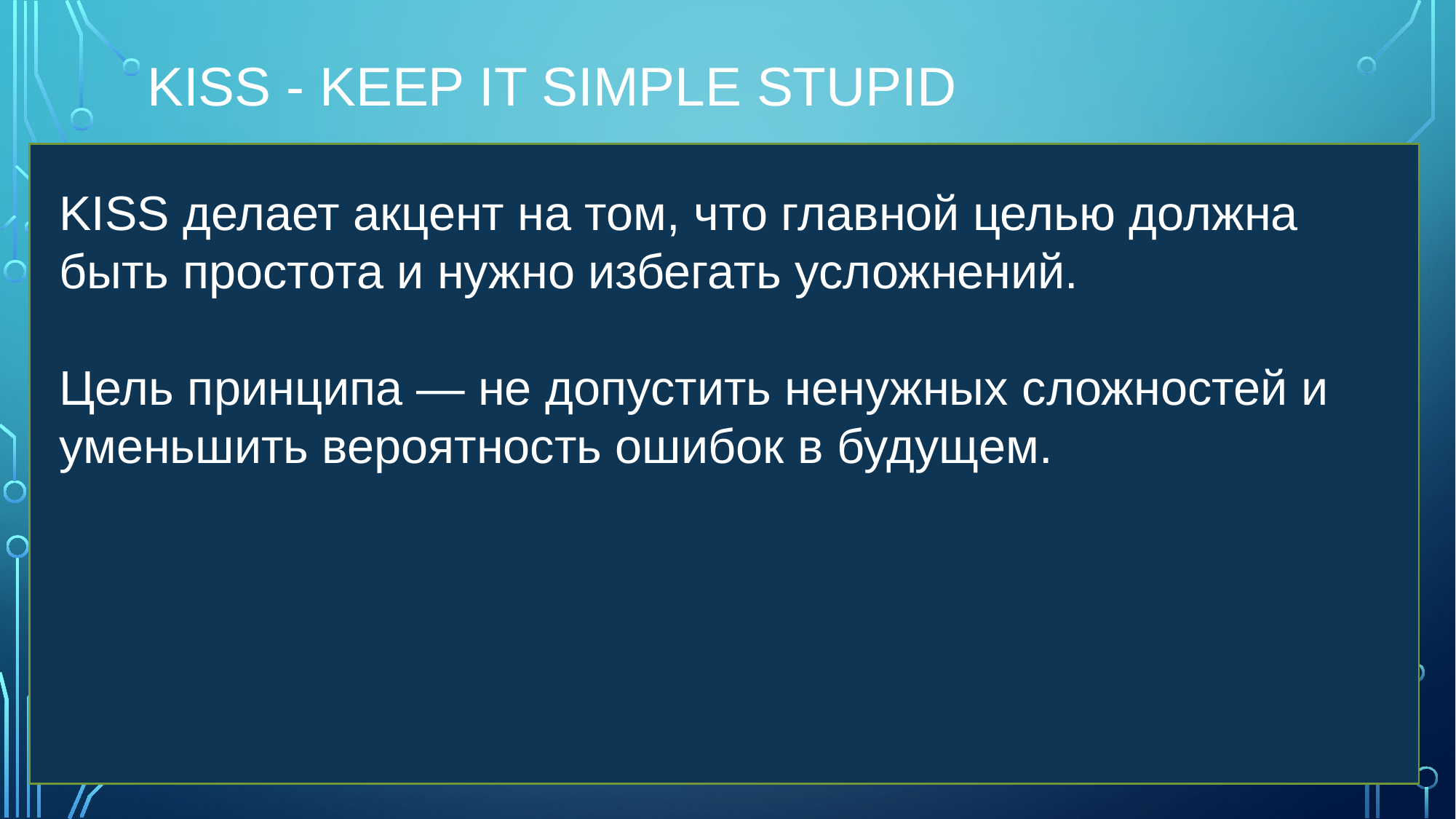

# KISS - Keep It Simple Stupid

KISS делает акцент на том, что главной целью должна быть простота и нужно избегать усложнений.

Цель принципа — не допустить ненужных сложностей и уменьшить вероятность ошибок в будущем.